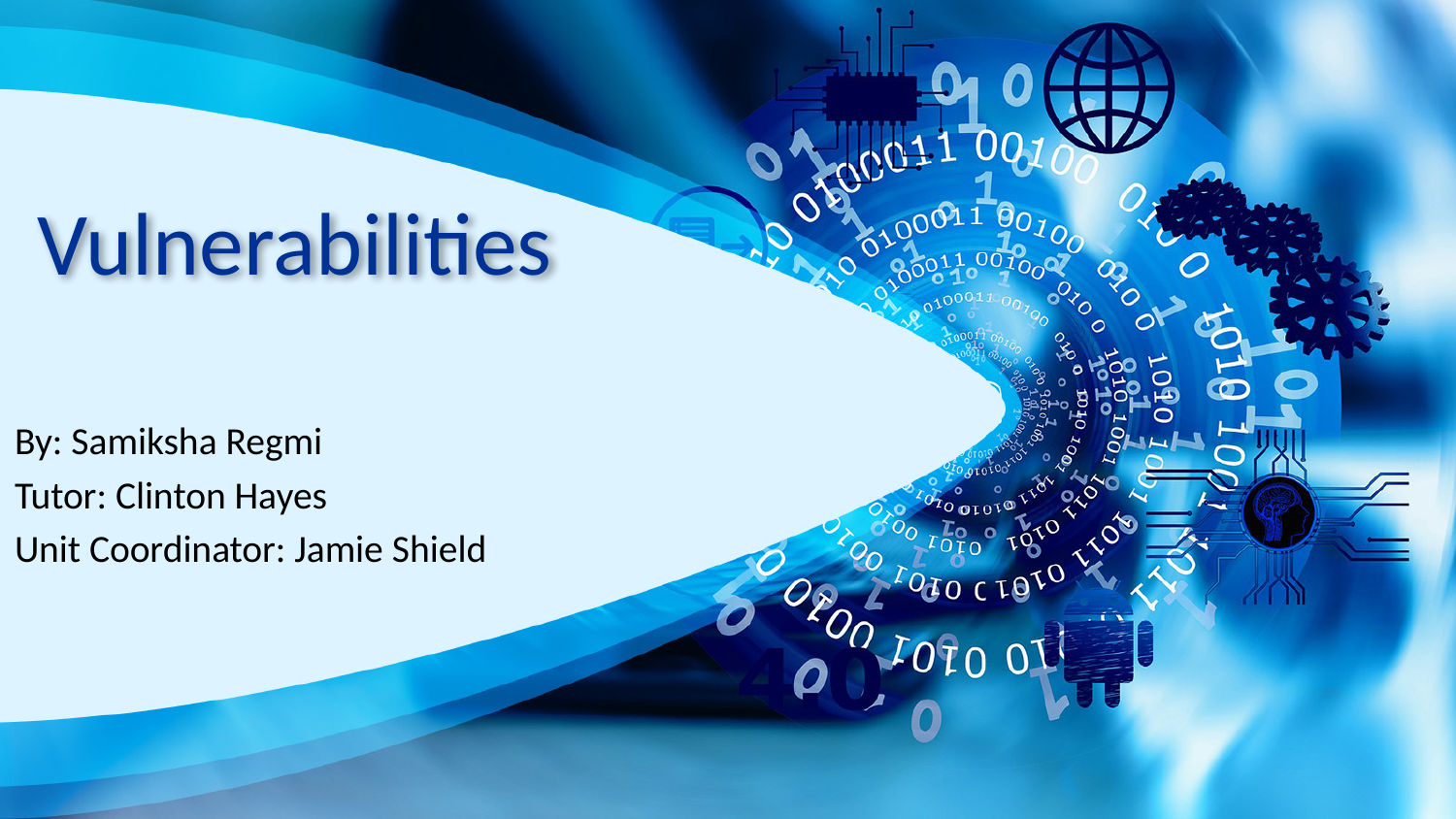

# Vulnerabilities
By: Samiksha Regmi
Tutor: Clinton Hayes
Unit Coordinator: Jamie Shield